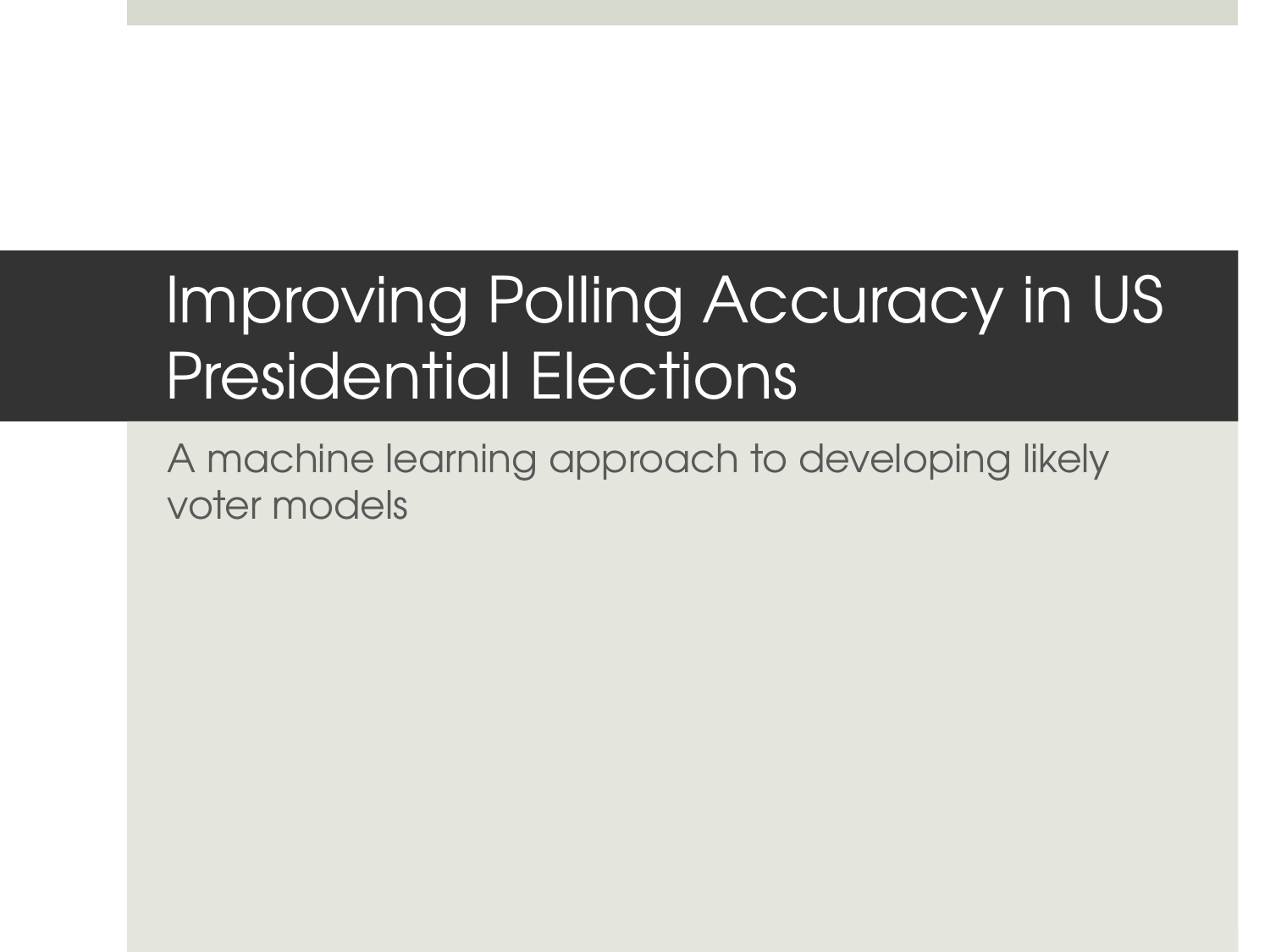

# Improving Polling Accuracy in US Presidential Elections
A machine learning approach to developing likely voter models